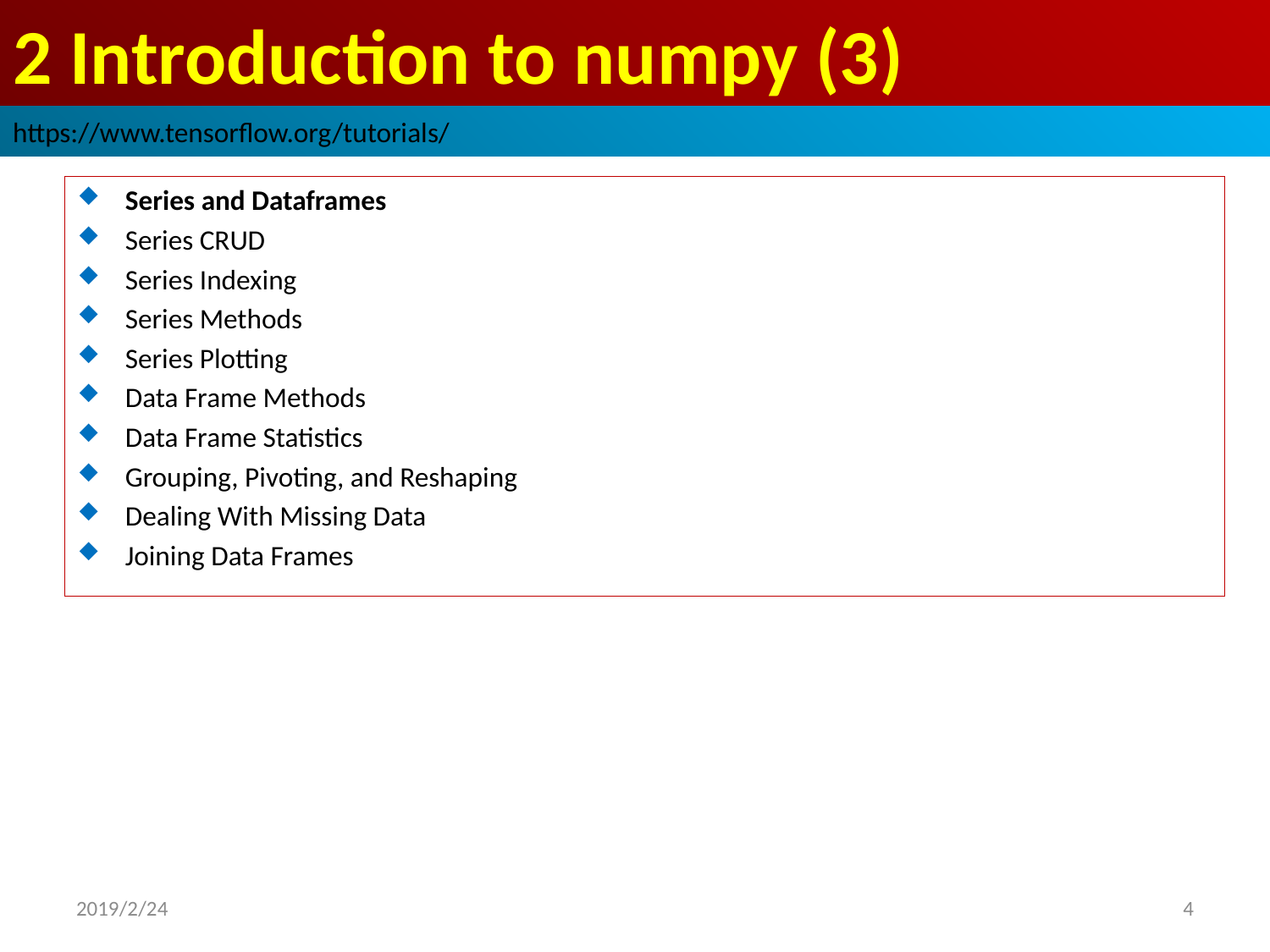

# 2 Introduction to numpy (3)
https://www.tensorflow.org/tutorials/
Series and Dataframes
Series CRUD
Series Indexing
Series Methods
Series Plotting
Data Frame Methods
Data Frame Statistics
Grouping, Pivoting, and Reshaping
Dealing With Missing Data
Joining Data Frames

2019/2/24
4